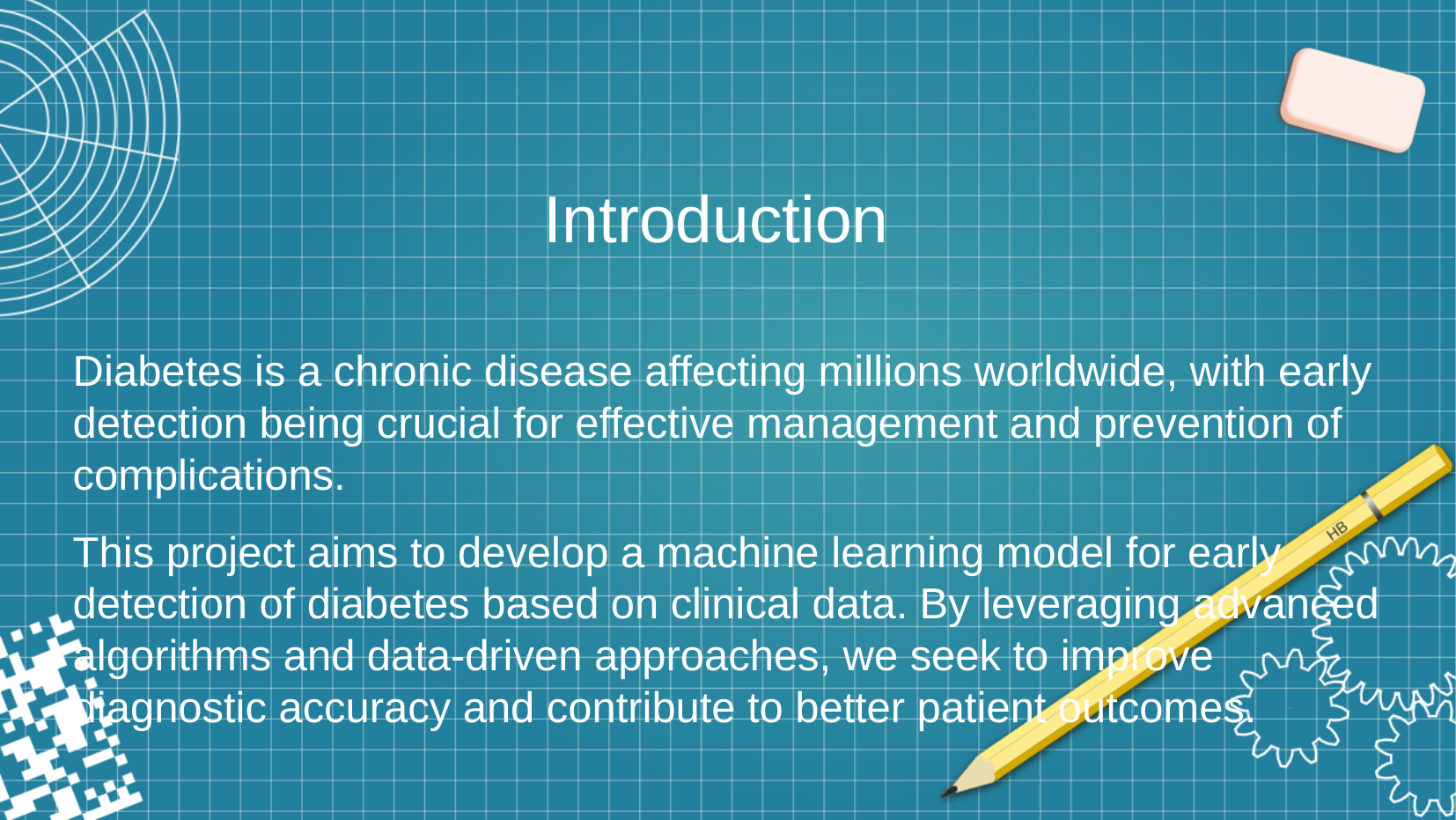

# Introduction
Diabetes is a chronic disease affecting millions worldwide, with early detection being crucial for effective management and prevention of complications.
This project aims to develop a machine learning model for early detection of diabetes based on clinical data. By leveraging advanced algorithms and data-driven approaches, we seek to improve diagnostic accuracy and contribute to better patient outcomes.